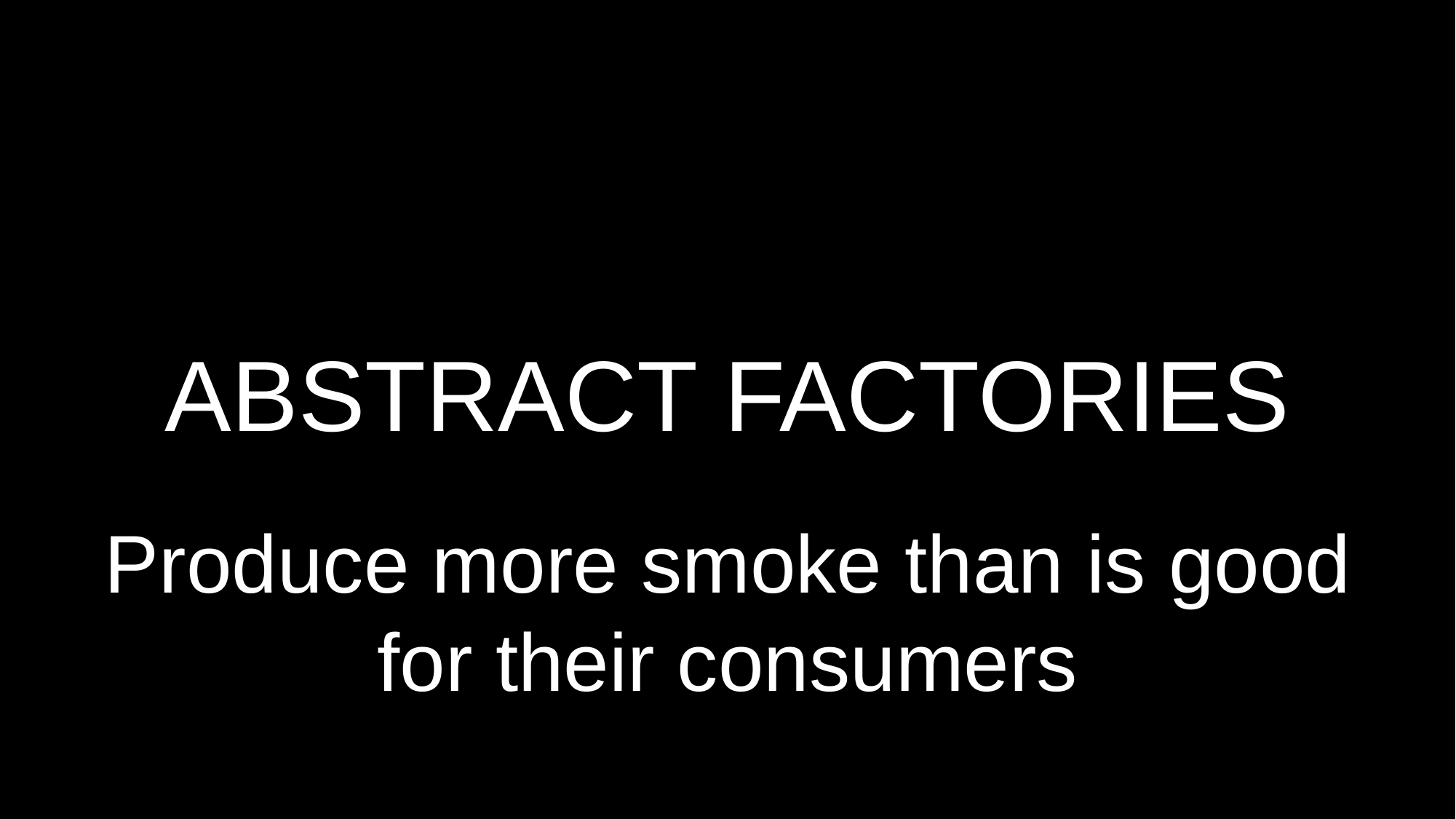

Abstract Factories
Produce more smoke than is good
for their consumers